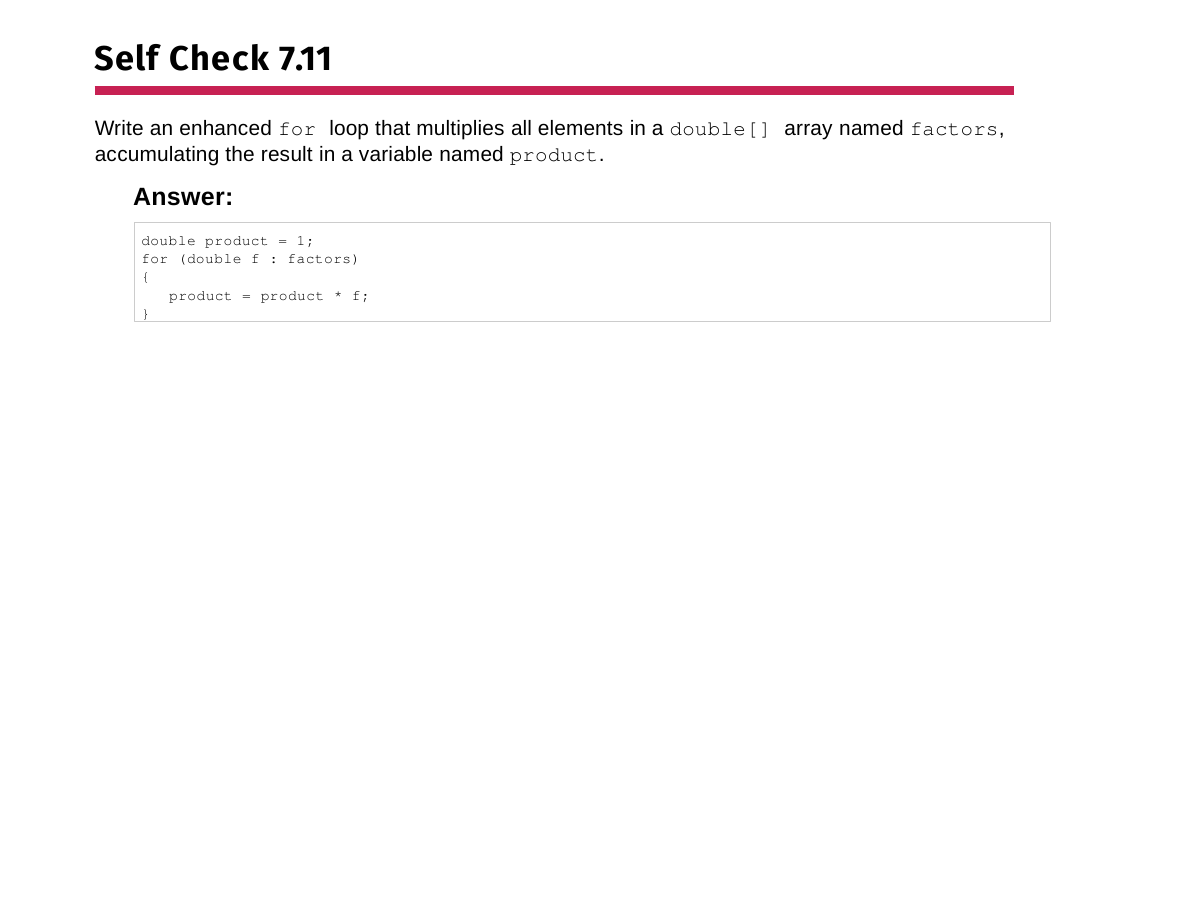

# Self Check 7.11
Write an enhanced for loop that multiplies all elements in a double[] array named factors,  accumulating the result in a variable named product.
Answer:
double product = 1;
for (double f : factors)
{
product = product * f;
}